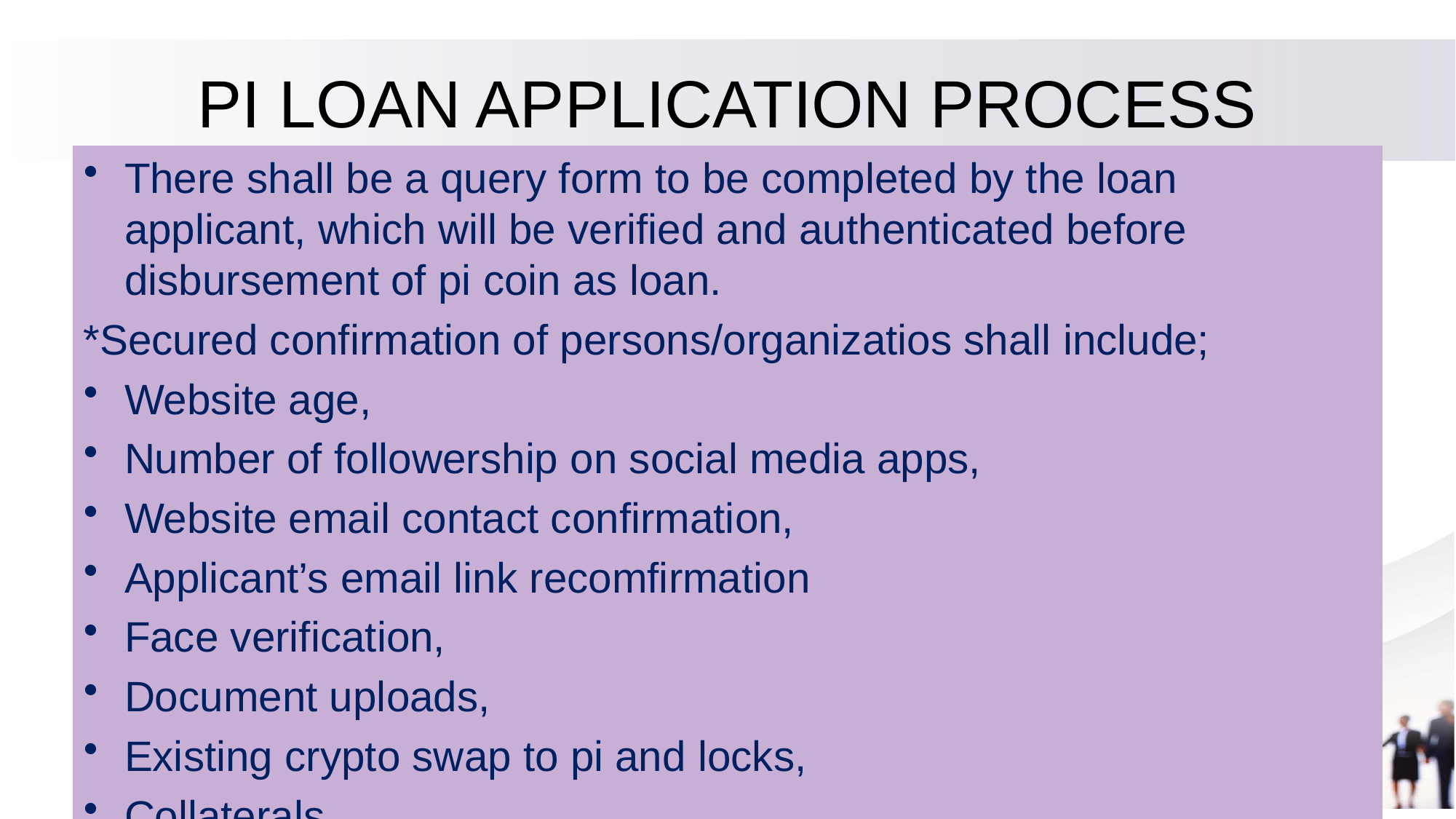

# PI LOAN APPLICATION PROCESS
There shall be a query form to be completed by the loan applicant, which will be verified and authenticated before disbursement of pi coin as loan.
*Secured confirmation of persons/organizatios shall include;
Website age,
Number of followership on social media apps,
Website email contact confirmation,
Applicant’s email link recomfirmation
Face verification,
Document uploads,
Existing crypto swap to pi and locks,
Collaterals
Pioneer staked volume